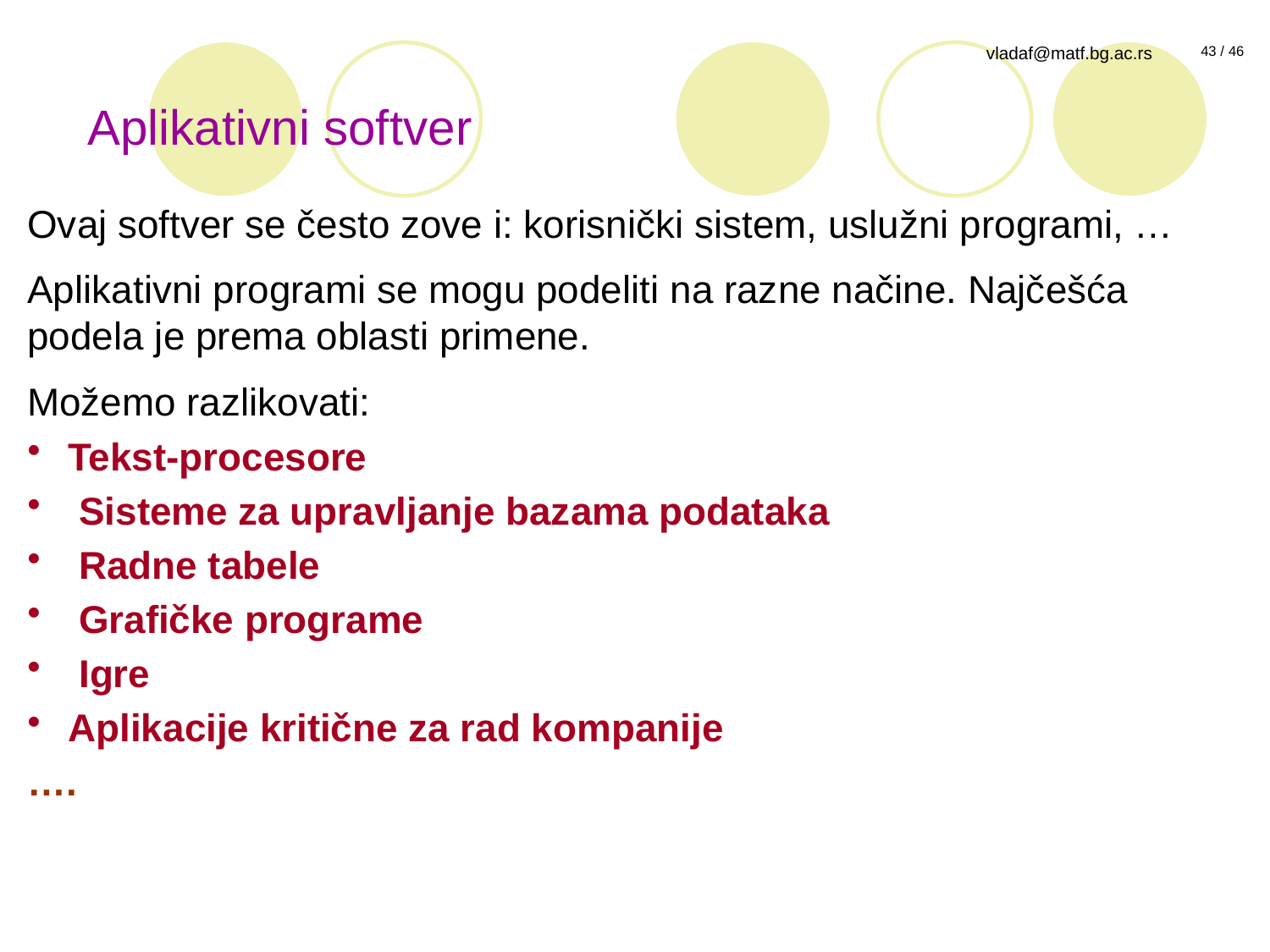

# Aplikativni softver
Ovaj softver se često zove i: korisnički sistem, uslužni programi, …
Aplikativni programi se mogu podeliti na razne načine. Najčešća podela je prema oblasti primene.
Možemo razlikovati:
 Tekst-procesore
  Sisteme za upravljanje bazama podataka
  Radne tabele
  Grafičke programe
  Igre
 Aplikacije kritične za rad kompanije
….